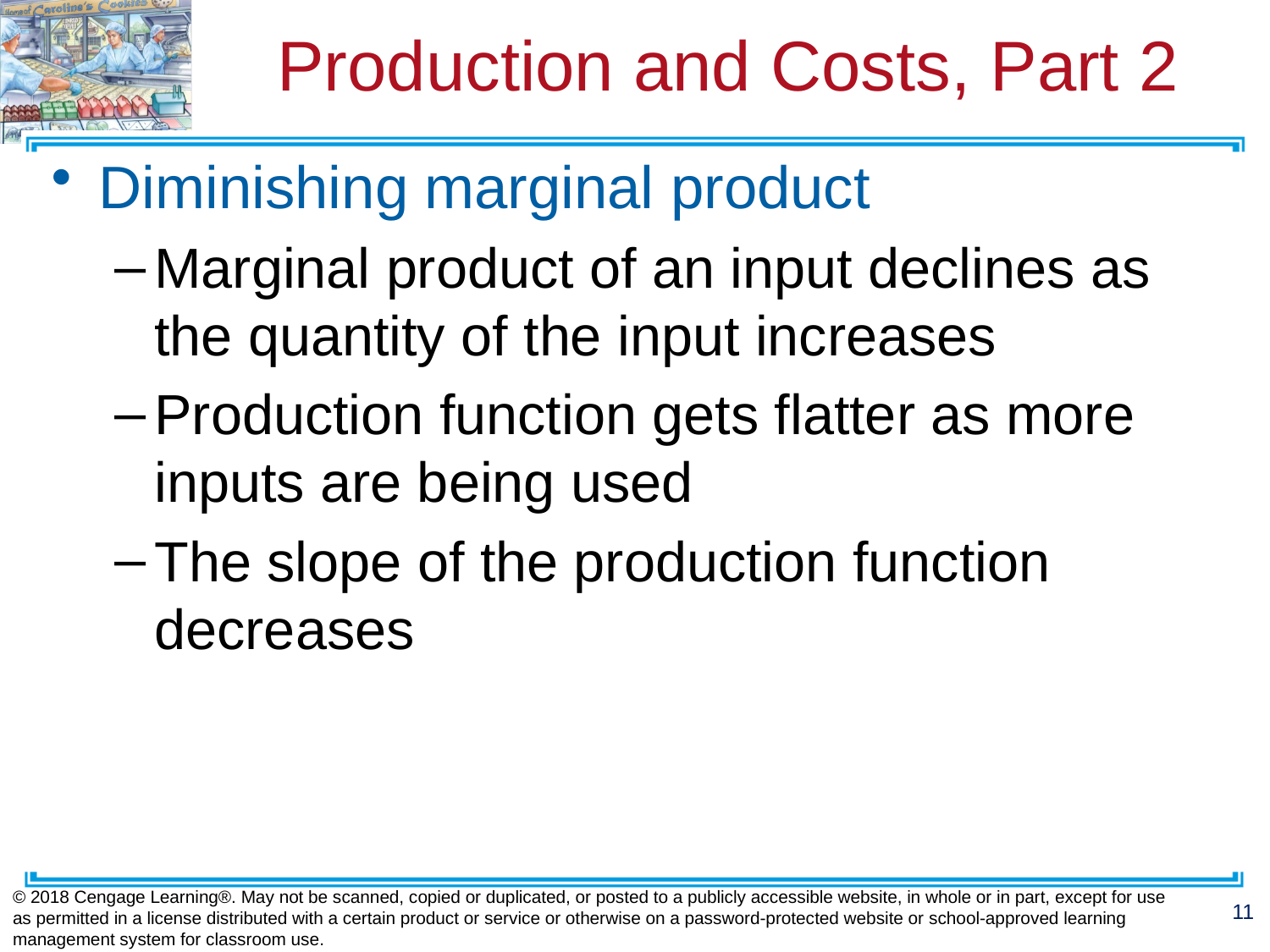

# Production and Costs, Part 2
Diminishing marginal product
Marginal product of an input declines as the quantity of the input increases
Production function gets flatter as more inputs are being used
The slope of the production function decreases
© 2018 Cengage Learning®. May not be scanned, copied or duplicated, or posted to a publicly accessible website, in whole or in part, except for use as permitted in a license distributed with a certain product or service or otherwise on a password-protected website or school-approved learning management system for classroom use.
11